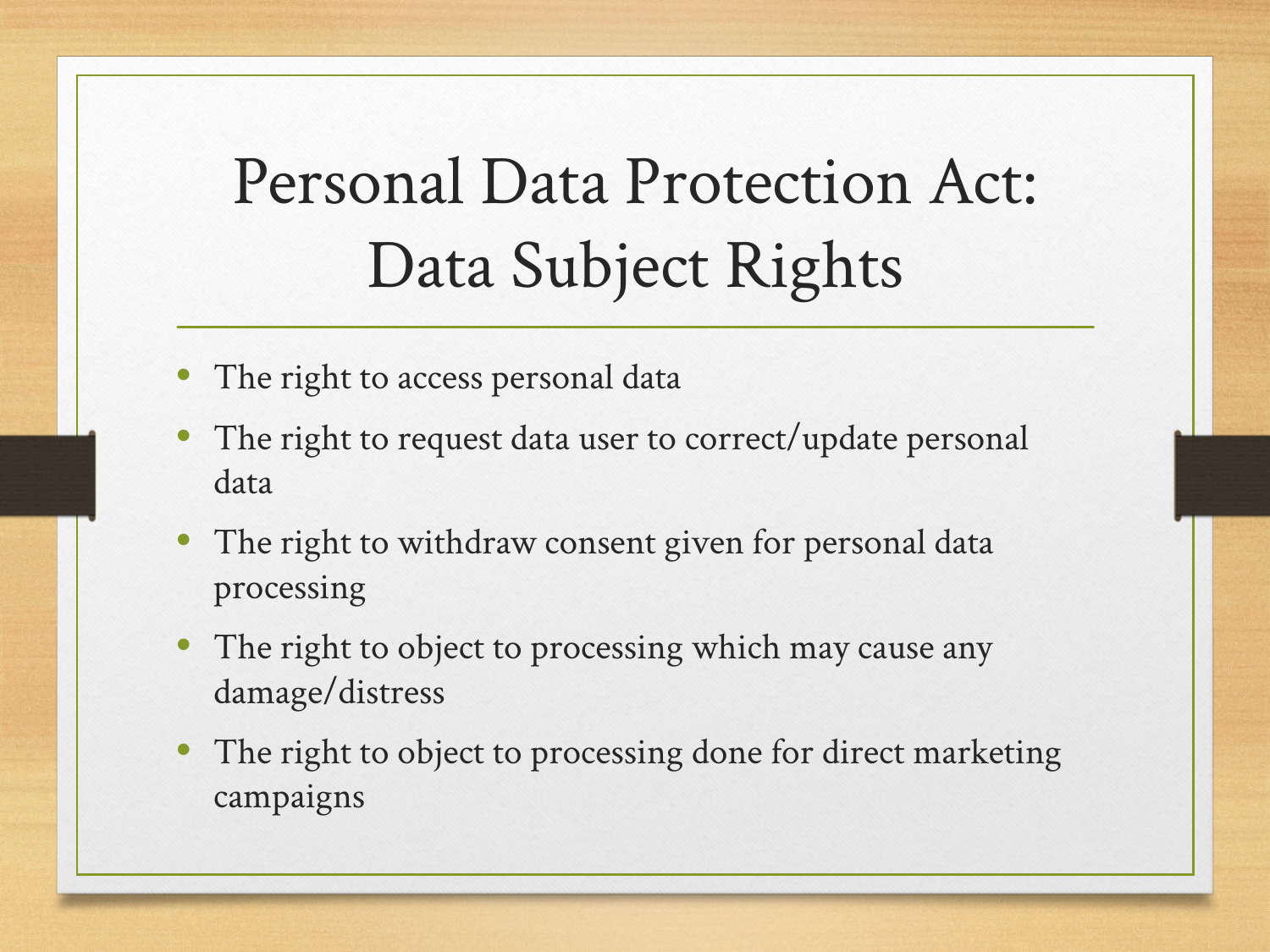

# Personal Data Protection Act: Data Subject Rights
The right to access personal data
The right to request data user to correct/update personal data
The right to withdraw consent given for personal data processing
The right to object to processing which may cause any damage/distress
The right to object to processing done for direct marketing campaigns